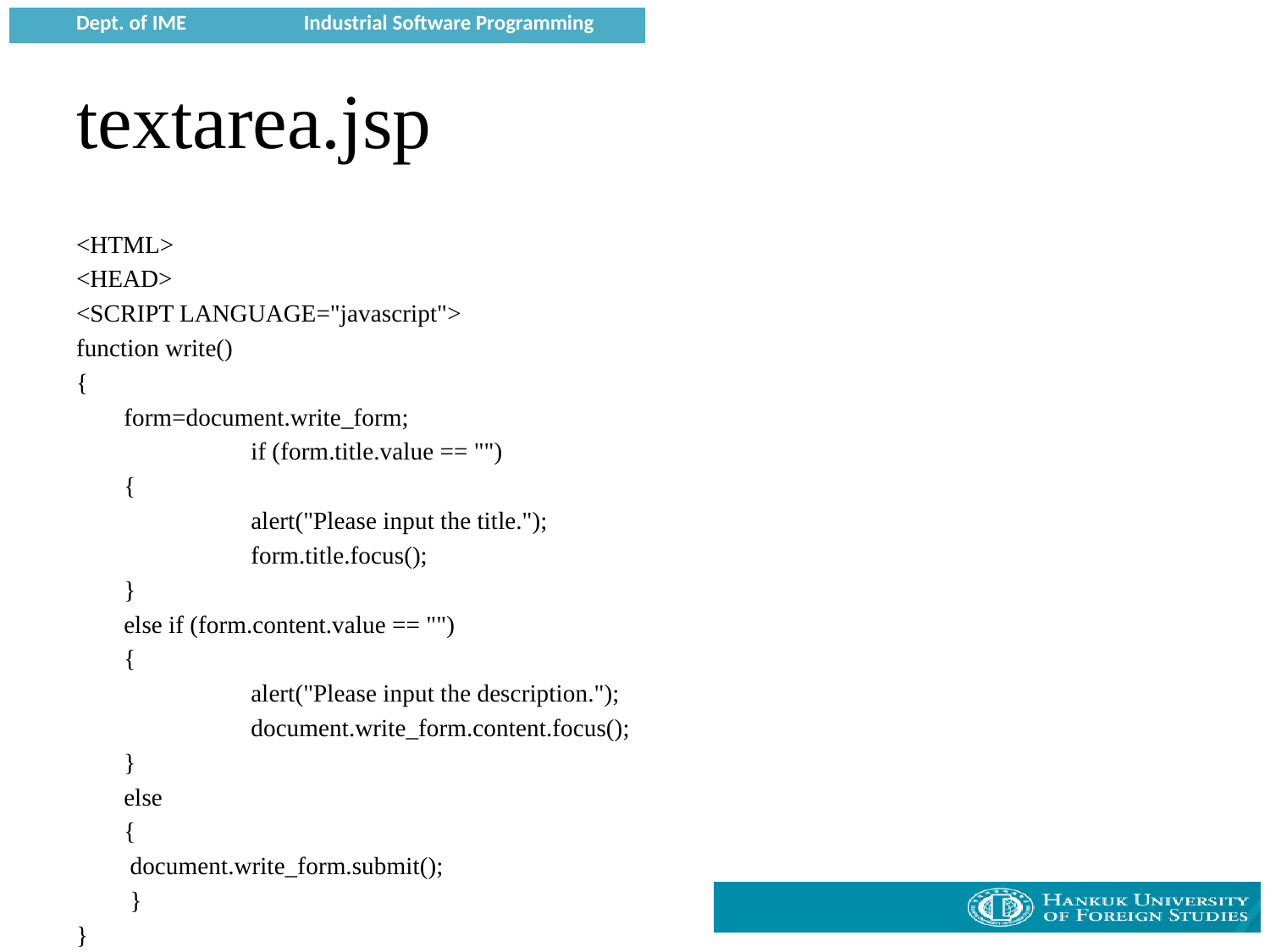

# textarea.jsp
<HTML>
<HEAD>
<SCRIPT LANGUAGE="javascript">
function write()
{
	form=document.write_form;
		if (form.title.value == "")
	{
		alert("Please input the title.");
		form.title.focus();
	}
	else if (form.content.value == "")
	{
		alert("Please input the description.");
		document.write_form.content.focus();
	}
	else
	{
	 document.write_form.submit();
	 }
}
</SCRIPT>
</HEAD>